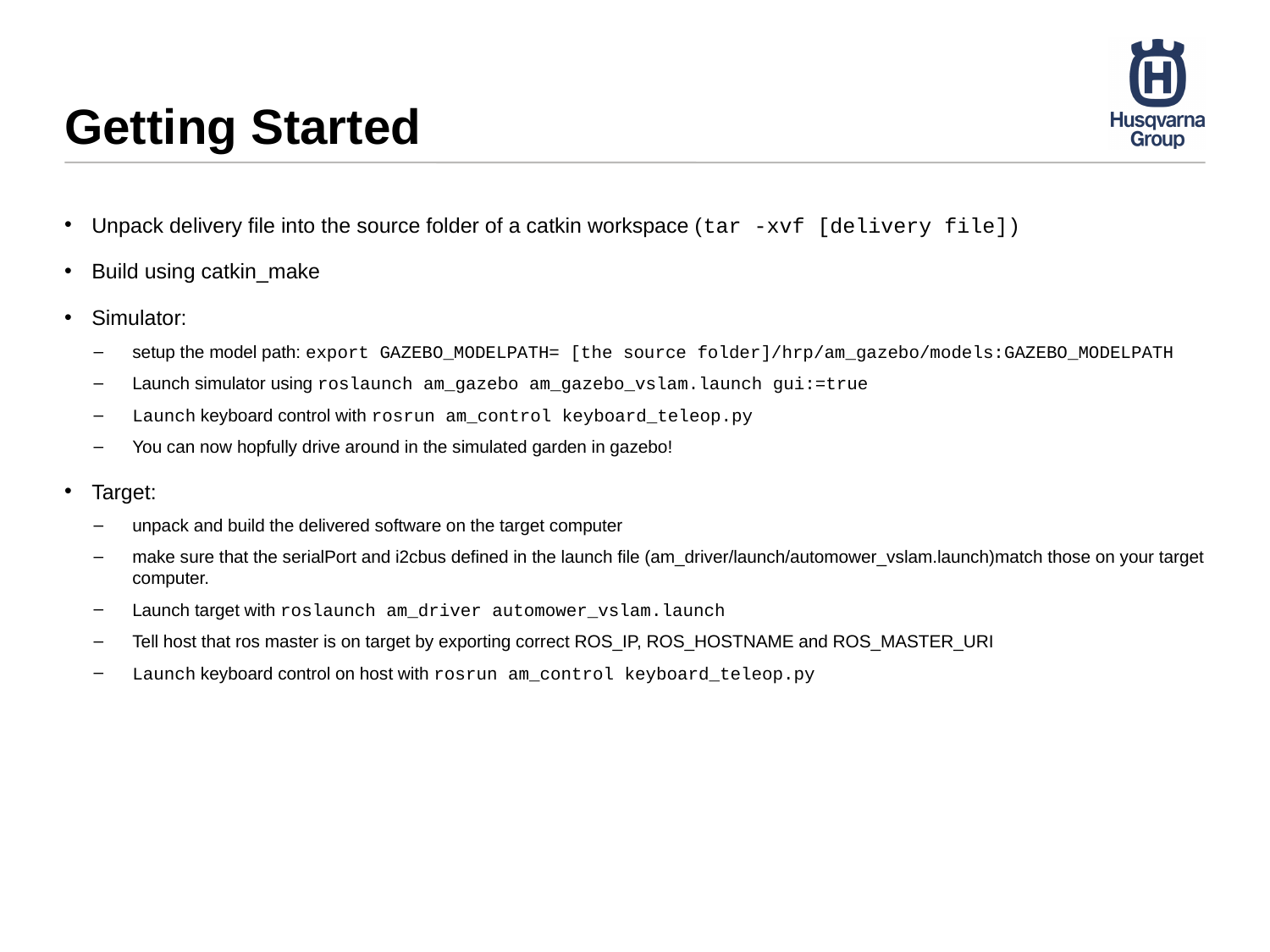

# Getting Started
Unpack delivery file into the source folder of a catkin workspace (tar -xvf [delivery file])
Build using catkin_make
Simulator:
setup the model path: export GAZEBO_MODELPATH= [the source folder]/hrp/am_gazebo/models:GAZEBO_MODELPATH
Launch simulator using roslaunch am_gazebo am_gazebo_vslam.launch gui:=true
Launch keyboard control with rosrun am_control keyboard_teleop.py
You can now hopfully drive around in the simulated garden in gazebo!
Target:
unpack and build the delivered software on the target computer
make sure that the serialPort and i2cbus defined in the launch file (am_driver/launch/automower_vslam.launch)match those on your target computer.
Launch target with roslaunch am_driver automower_vslam.launch
Tell host that ros master is on target by exporting correct ROS_IP, ROS_HOSTNAME and ROS_MASTER_URI
Launch keyboard control on host with rosrun am_control keyboard_teleop.py